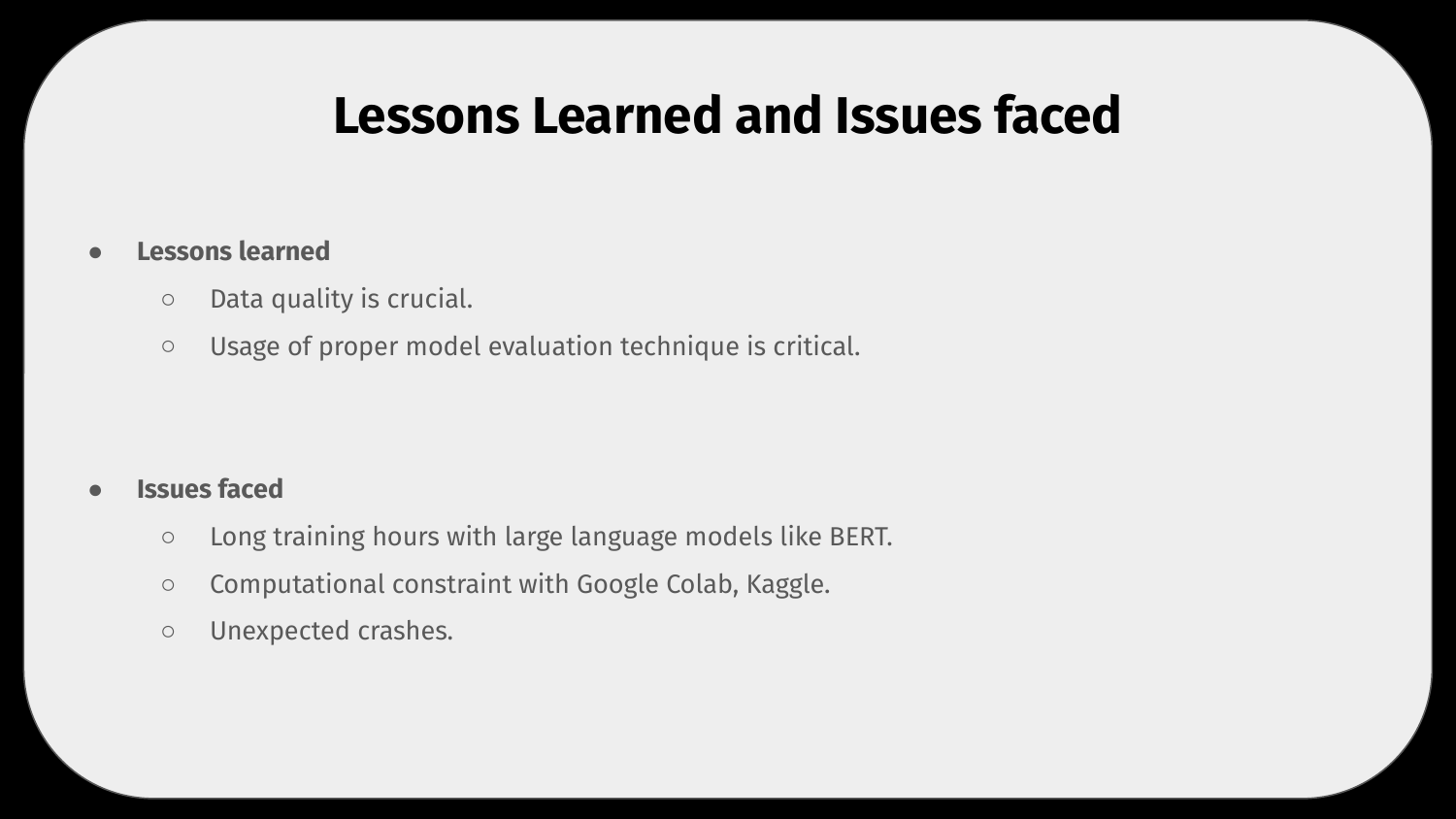

# Lessons Learned and Issues faced
Lessons learned
Data quality is crucial.
Usage of proper model evaluation technique is critical.

Issues faced
Long training hours with large language models like BERT.
Computational constraint with Google Colab, Kaggle.
Unexpected crashes.